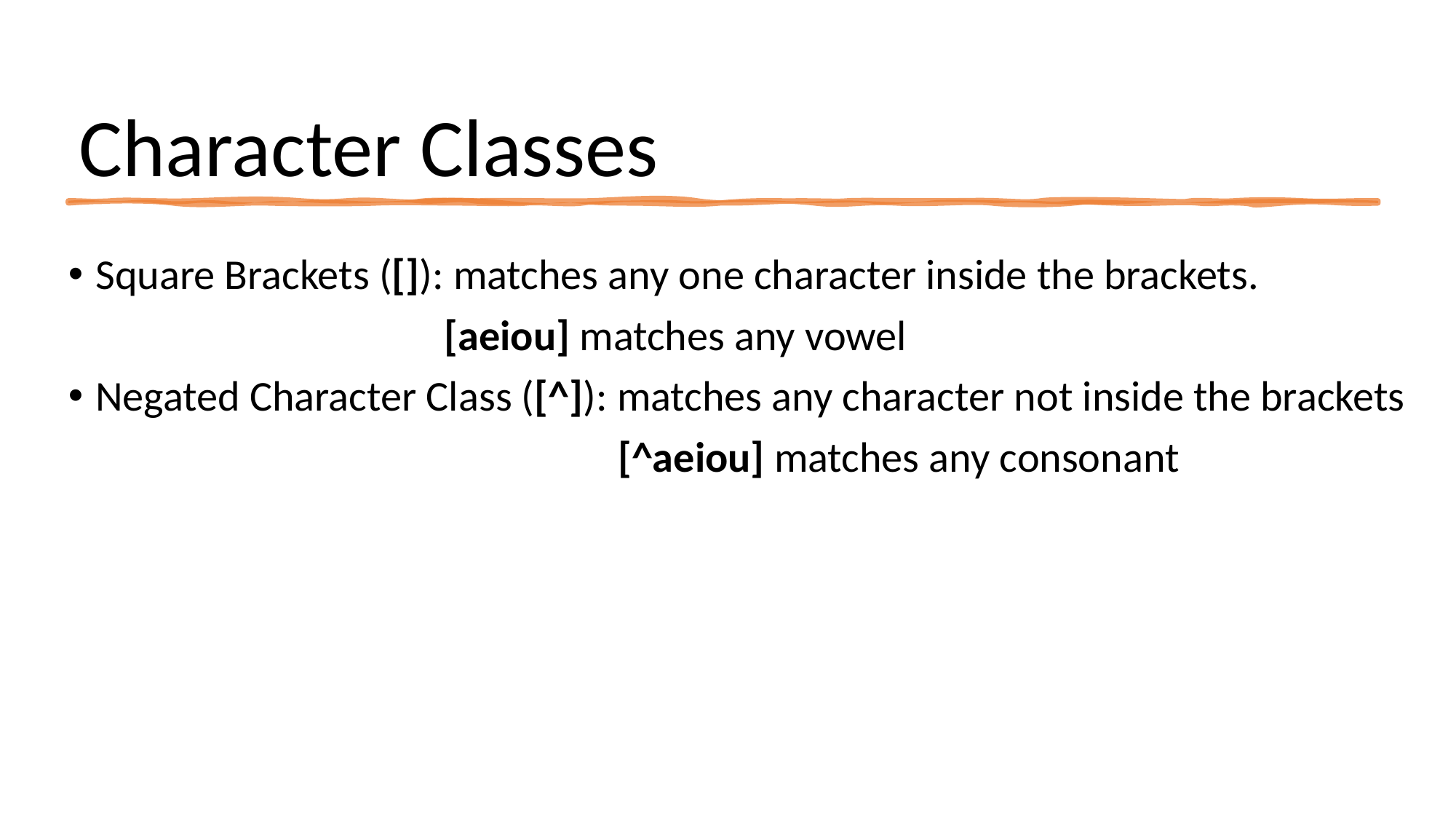

# Character Classes

Square Brackets ([]): matches any one character inside the brackets.
                                       [aeiou] matches any vowel
Negated Character Class ([^]): matches any character not inside the brackets
                                                         [^aeiou] matches any consonant